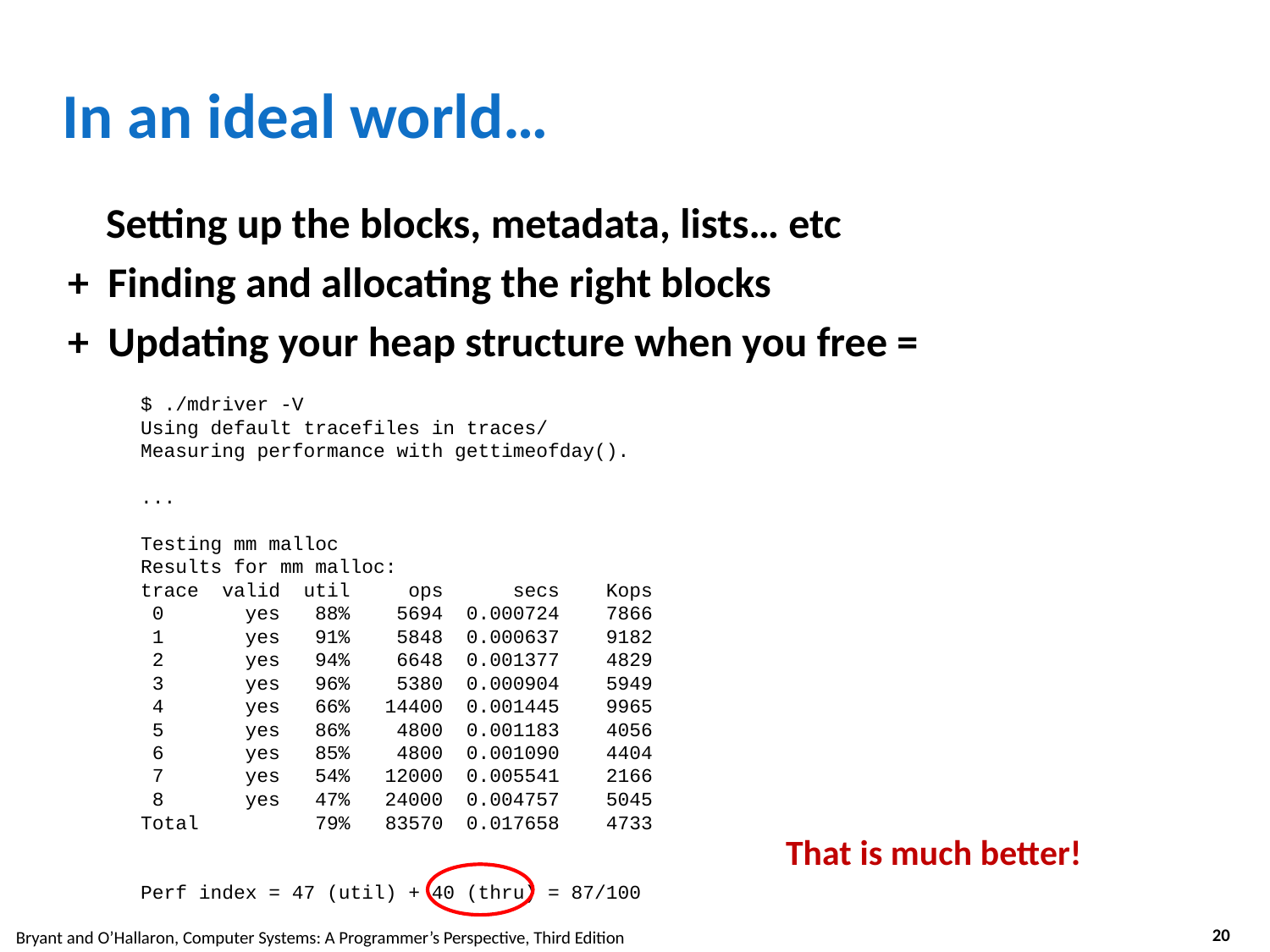

# In an ideal world…
    Setting up the blocks, metadata, lists… etc
+  Finding and allocating the right blocks
+  Updating your heap structure when you free =

$ ./mdriver -V
Using default tracefiles in traces/
Measuring performance with gettimeofday().
...
Testing mm malloc
Results for mm malloc:
trace  valid  util     ops      secs    Kops
 0       yes   88%    5694  0.000724    7866
 1       yes   91%    5848  0.000637    9182
 2       yes   94%    6648  0.001377    4829
 3       yes   96%    5380  0.000904    5949
 4       yes   66%   14400  0.001445    9965
 5       yes   86%    4800  0.001183    4056
 6       yes   85%    4800  0.001090    4404
 7       yes   54%   12000  0.005541    2166
 8       yes   47%   24000  0.004757    5045
Total          79%   83570  0.017658    4733

Perf index = 47 (util) + 40 (thru) = 87/100
That is much better!